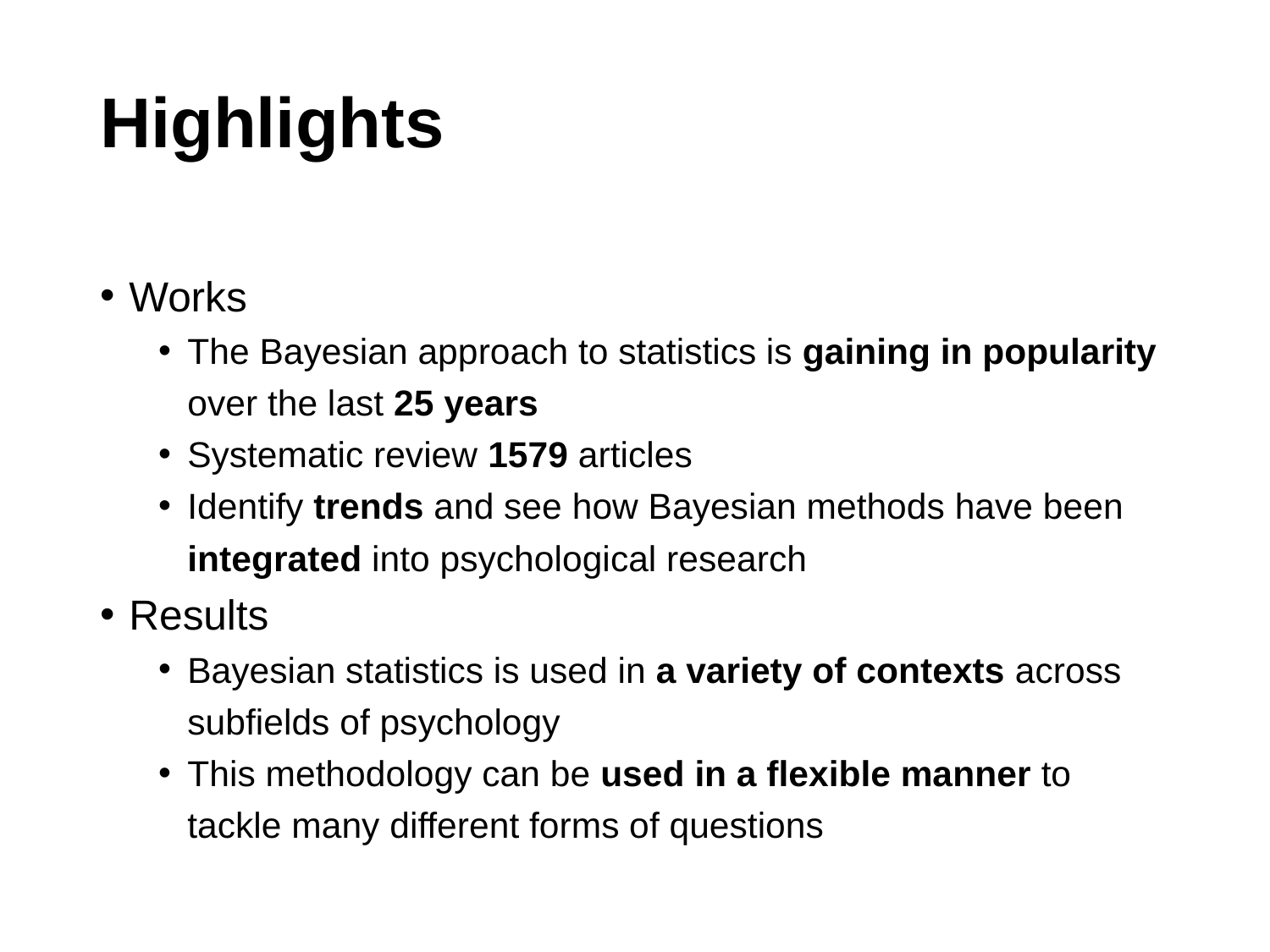

# Highlights
Works
The Bayesian approach to statistics is gaining in popularity over the last 25 years
Systematic review 1579 articles
Identify trends and see how Bayesian methods have been integrated into psychological research
Results
Bayesian statistics is used in a variety of contexts across subfields of psychology
This methodology can be used in a flexible manner to tackle many different forms of questions